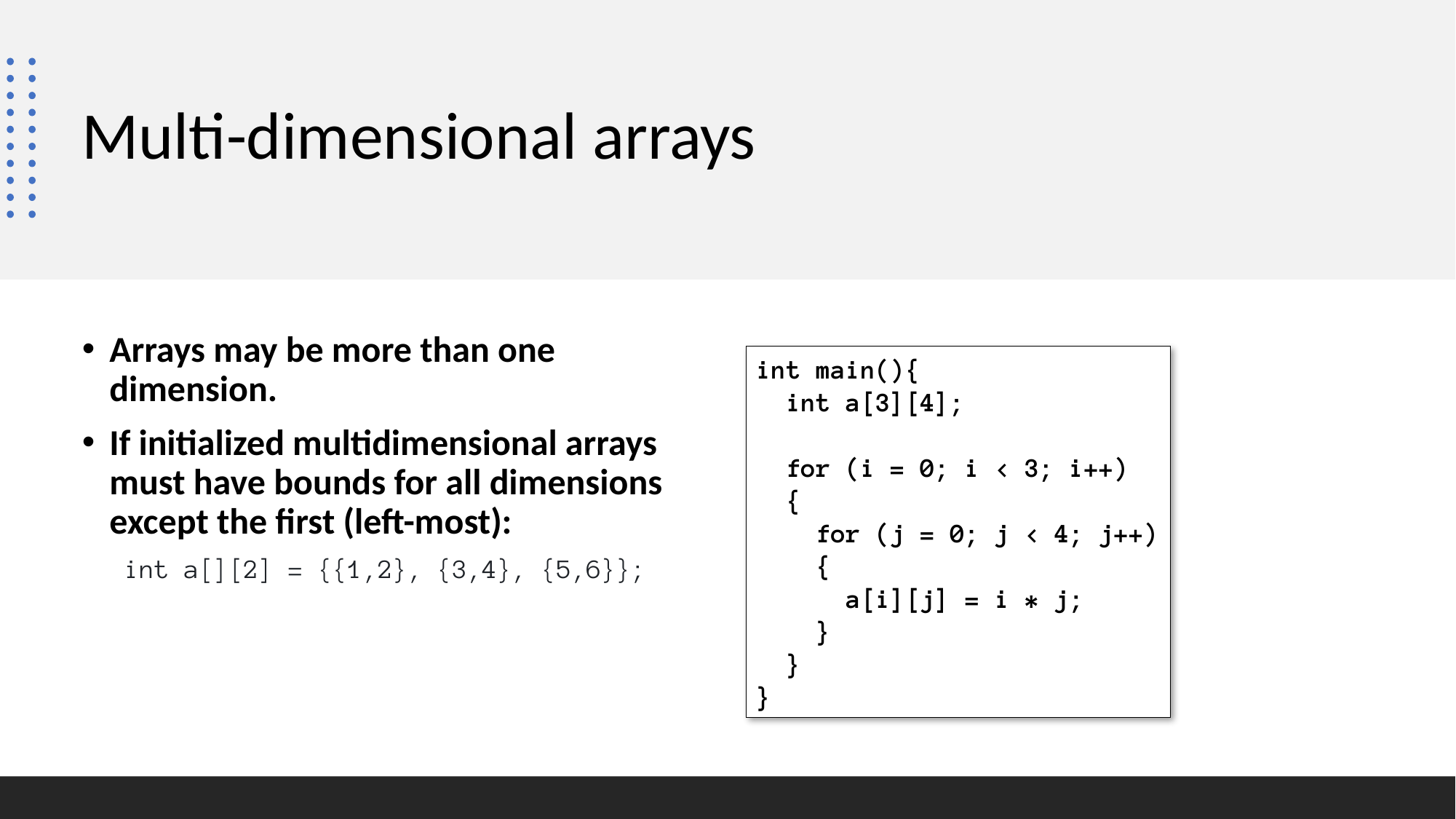

Multi-dimensional arrays

Arrays may be more than one dimension.
If initialized multidimensional arrays must have bounds for all dimensions except the first (left-most):

int main(){
  int a[3][4];

  for (i = 0; i < 3; i++)
  {
    for (j = 0; j < 4; j++)
    {
      a[i][j] = i * j;
    }
  }
}
 int a[][2] = {{1,2}, {3,4}, {5,6}};